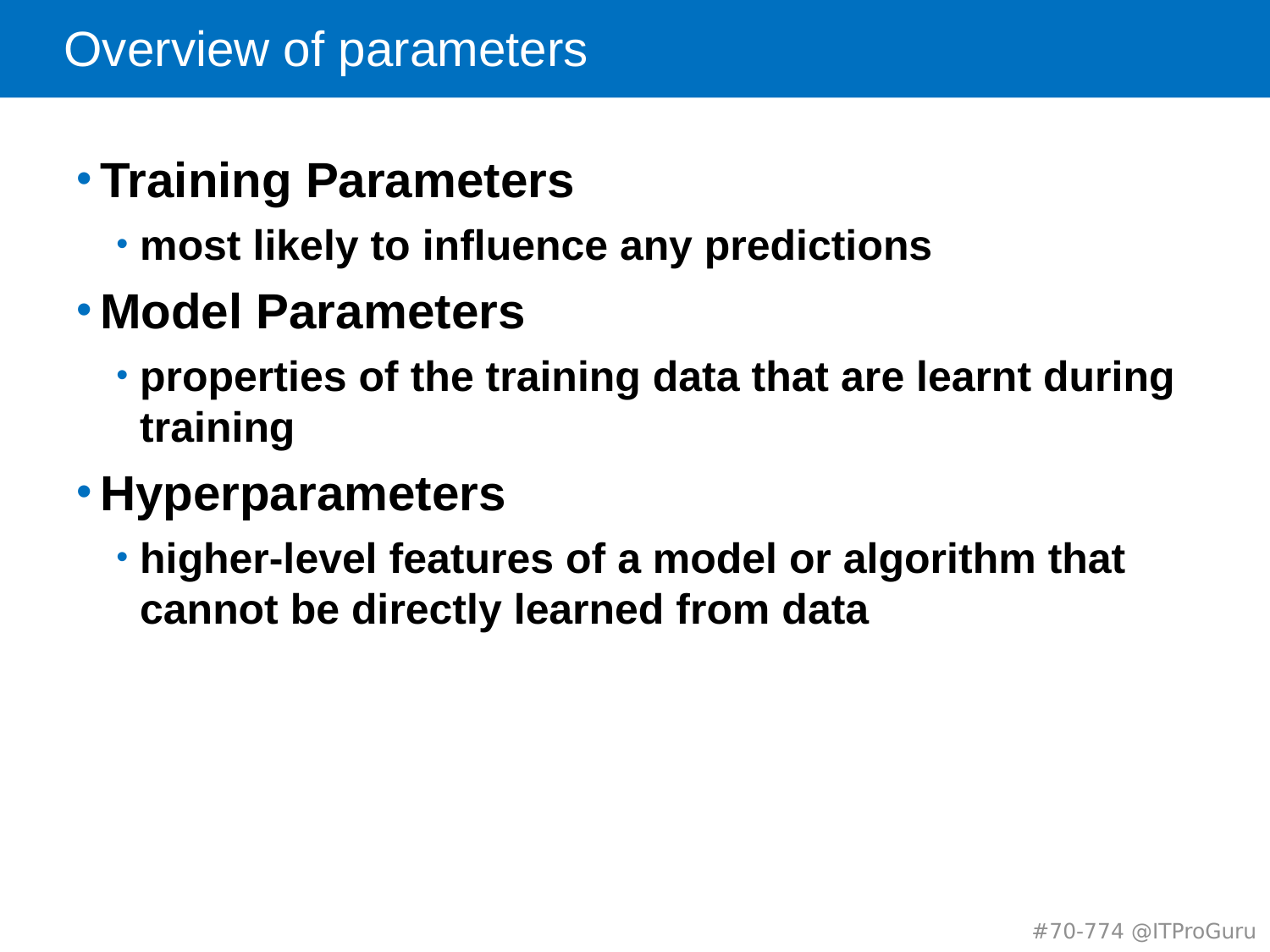

# Overview of parameters
Training Parameters
most likely to influence any predictions
Model Parameters
properties of the training data that are learnt during training
Hyperparameters
higher-level features of a model or algorithm that cannot be directly learned from data